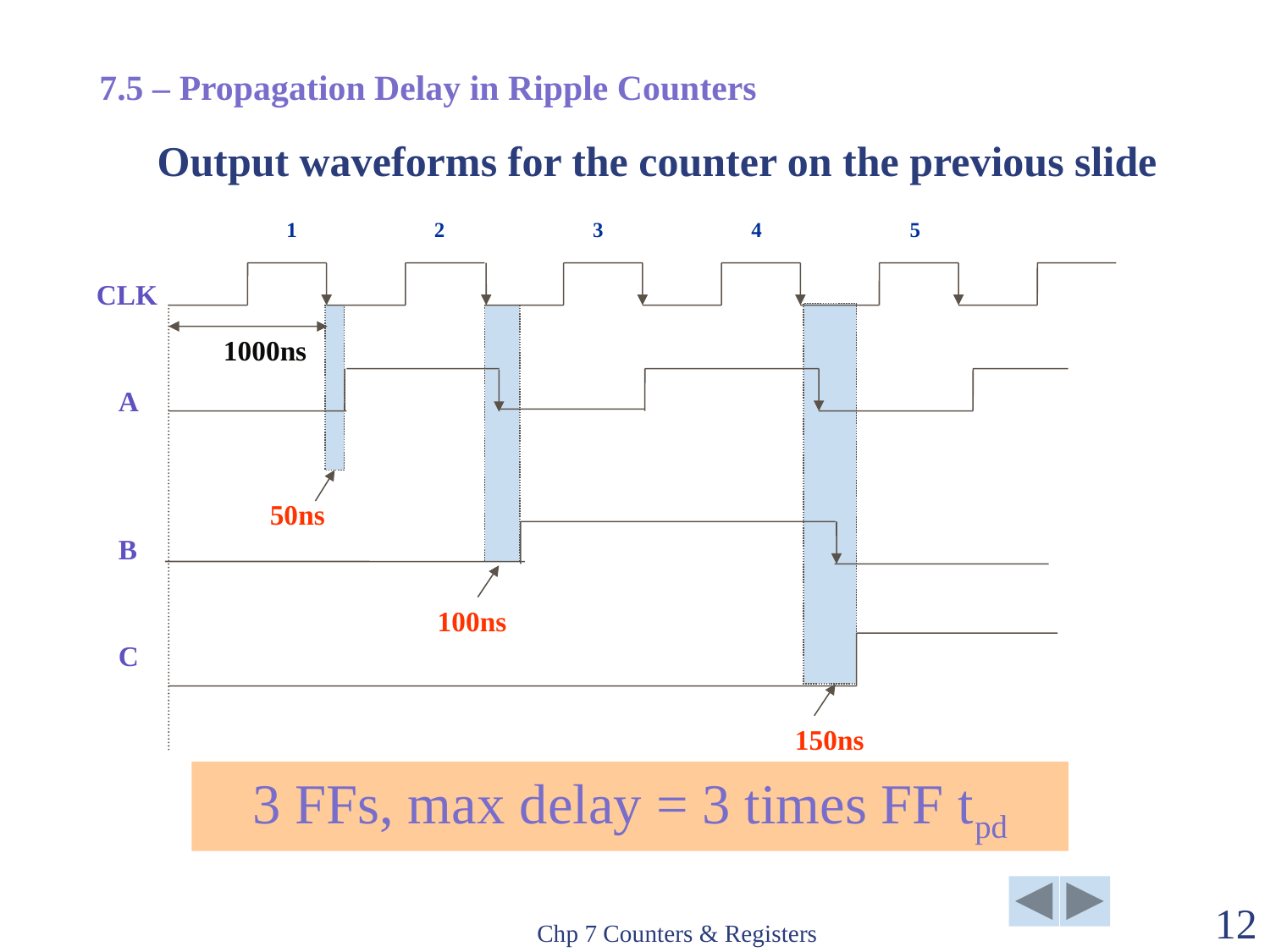

7.5 – Propagation Delay in Ripple Counters
Output waveforms for the counter on the previous slide
1                          2                            3                            4                            5

1000ns
CLK

A
B
C

150ns

50ns

100ns

3 FFs, max delay = 3 times FF tpd
Chp 7 Counters & Registers
12